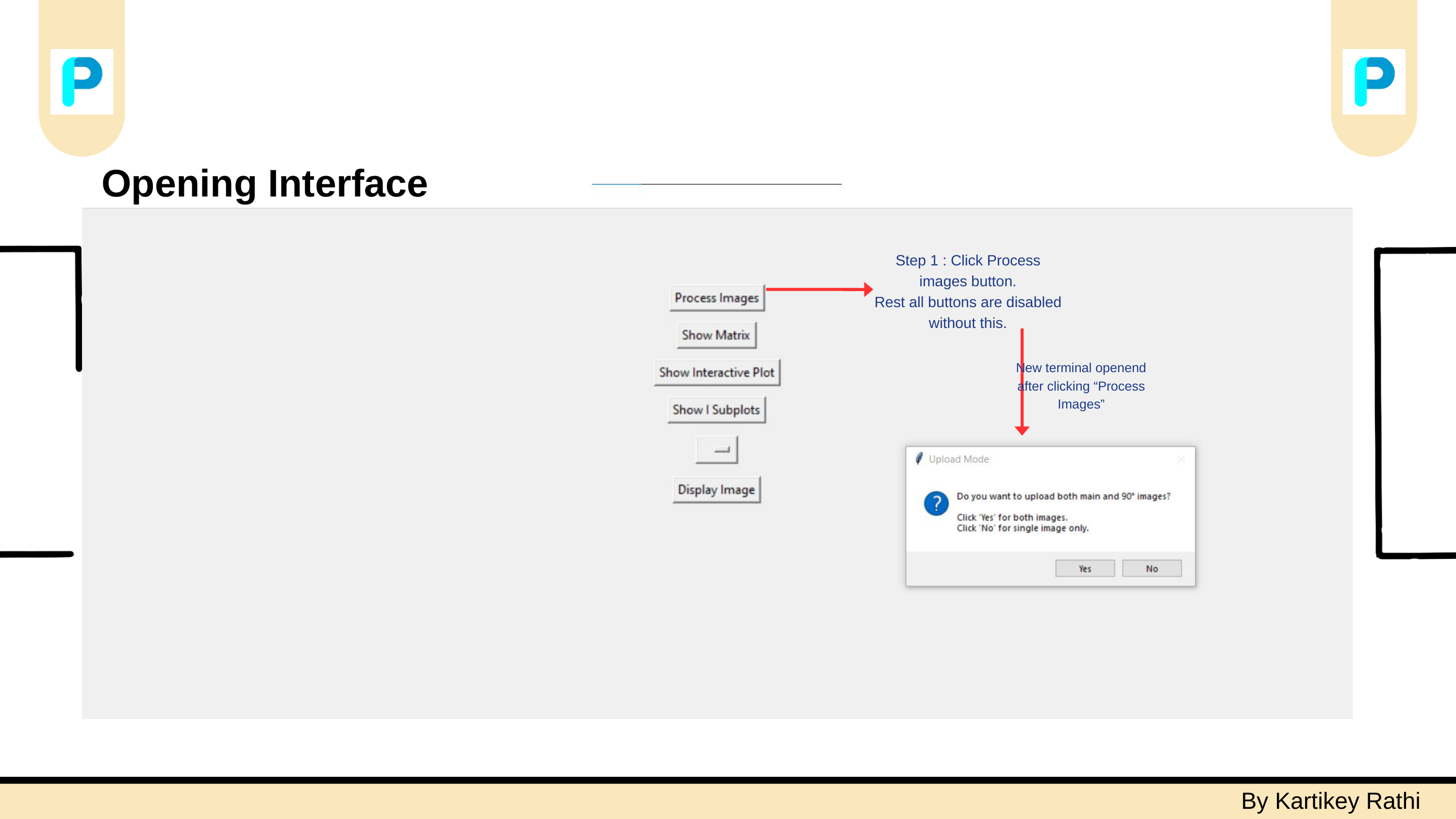

Opening Interface

Step 1 : Click Process images button.
Rest all buttons are disabled without this.

New terminal openend after clicking “Process Images”

By Kartikey Rathi